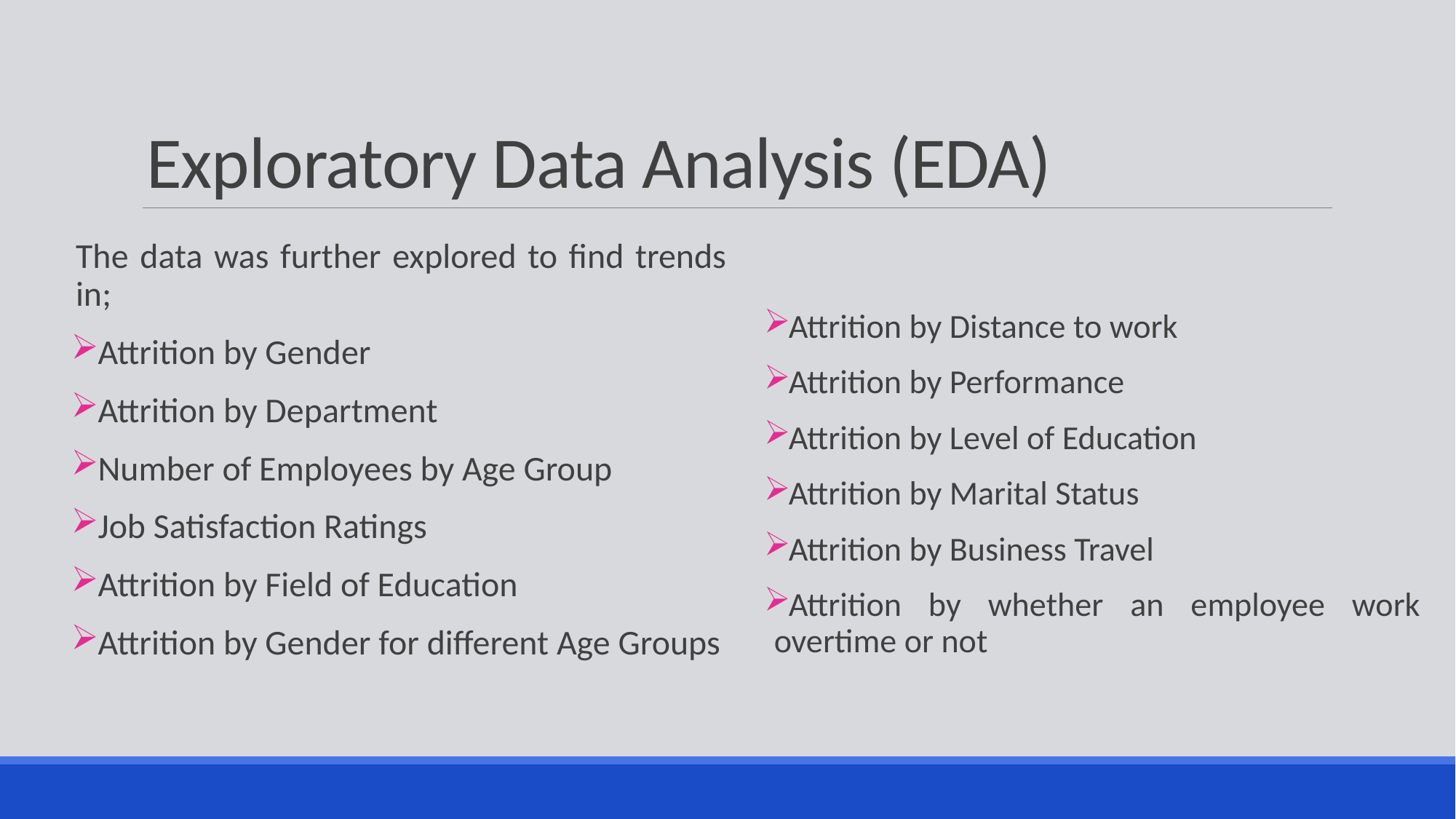

# Exploratory Data Analysis (EDA)
The data was further explored to find trends in;
Attrition by Gender
Attrition by Department
Number of Employees by Age Group
Job Satisfaction Ratings
Attrition by Field of Education
Attrition by Gender for different Age Groups

Attrition by Distance to work
Attrition by Performance
Attrition by Level of Education
Attrition by Marital Status
Attrition by Business Travel
Attrition by whether an employee work overtime or not